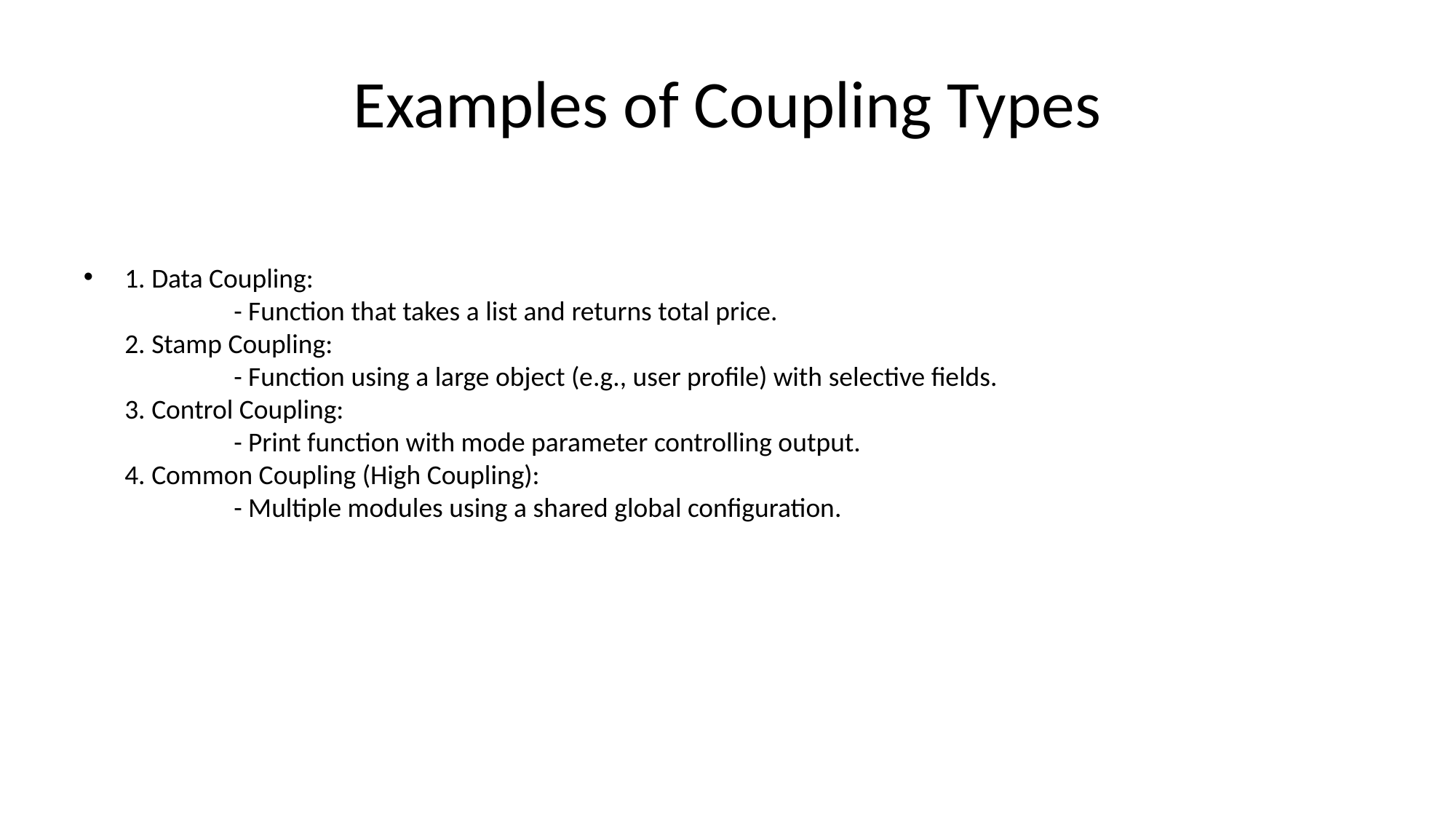

# Examples of Coupling Types

1. Data Coupling:
	- Function that takes a list and returns total price.
2. Stamp Coupling:
	- Function using a large object (e.g., user profile) with selective fields.
3. Control Coupling:
	- Print function with mode parameter controlling output.
4. Common Coupling (High Coupling):
	- Multiple modules using a shared global configuration.